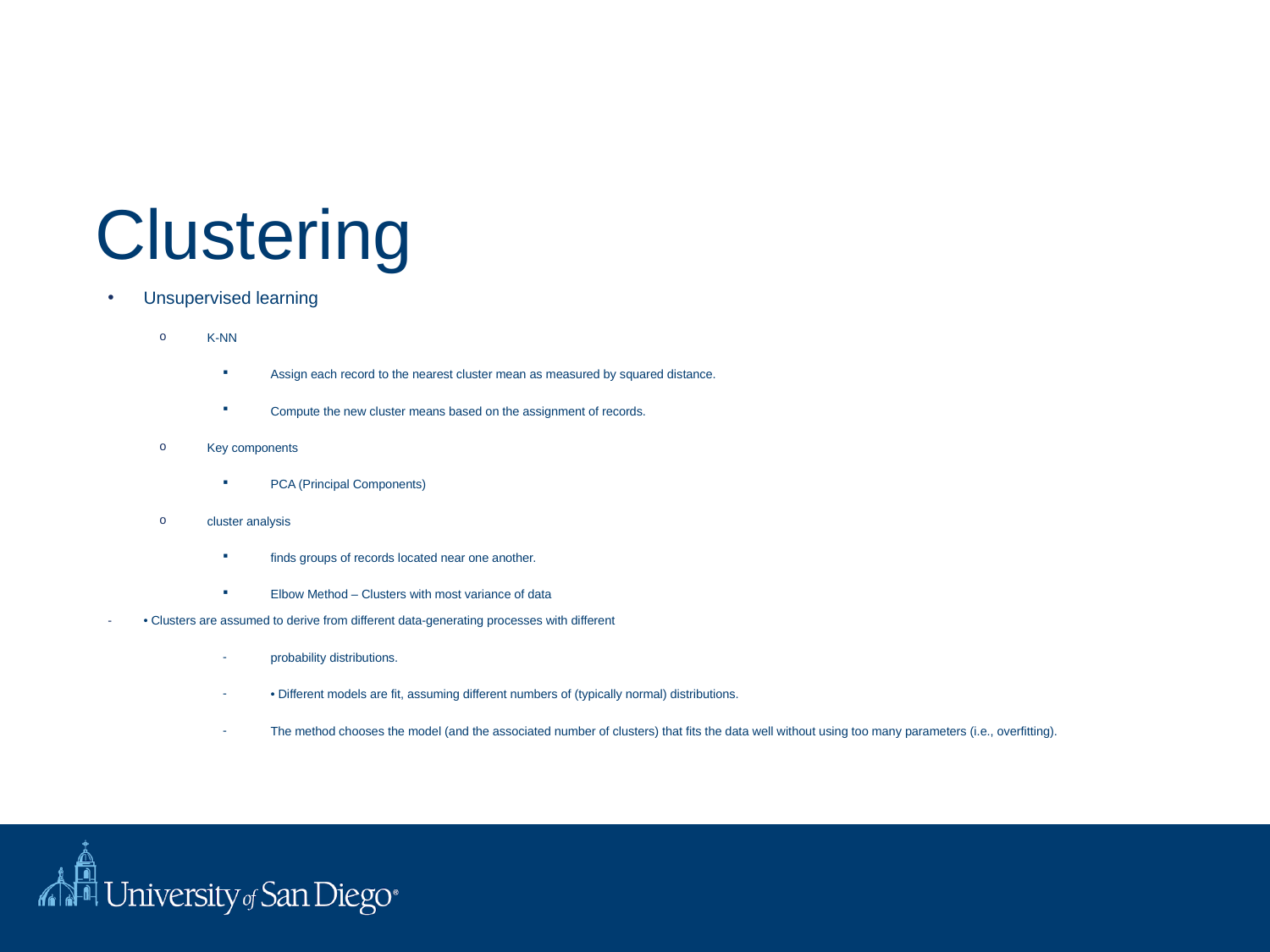

# Clustering
Unsupervised learning
K-NN
Assign each record to the nearest cluster mean as measured by squared distance.
Compute the new cluster means based on the assignment of records.
Key components
PCA (Principal Components)
cluster analysis
finds groups of records located near one another.
Elbow Method – Clusters with most variance of data
• Clusters are assumed to derive from different data-generating processes with different
probability distributions.
• Different models are fit, assuming different numbers of (typically normal) distributions.
The method chooses the model (and the associated number of clusters) that fits the data well without using too many parameters (i.e., overfitting).